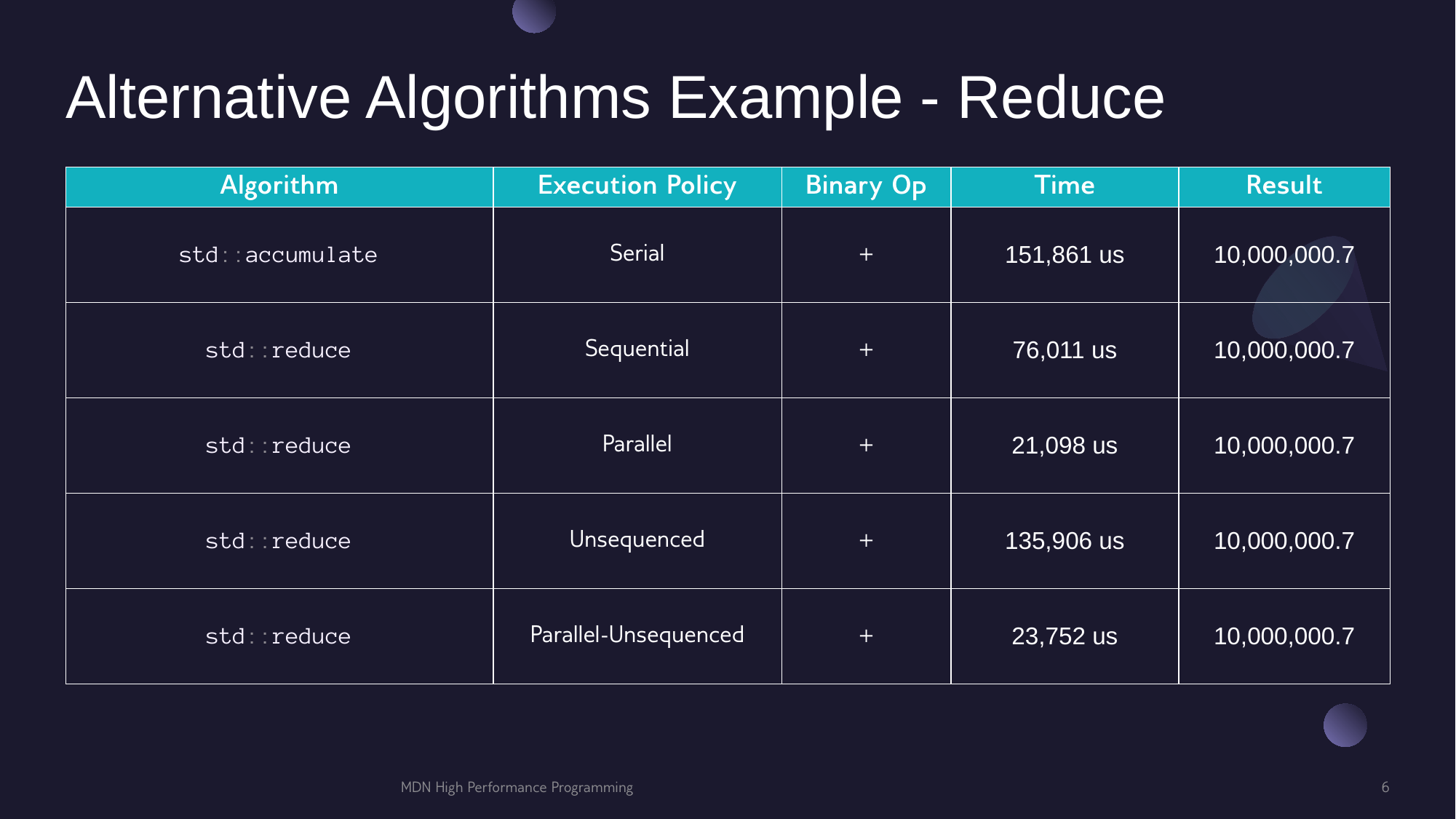

# Alternative Algorithms Example - Reduce
| Algorithm | Execution Policy | Binary Op | Time | Result |
| --- | --- | --- | --- | --- |
| std::accumulate | Serial | + | 151,861 us | 10,000,000.7 |
| std::reduce | Sequential | + | 76,011 us | 10,000,000.7 |
| std::reduce | Parallel | + | 21,098 us | 10,000,000.7 |
| std::reduce | Unsequenced | + | 135,906 us | 10,000,000.7 |
| std::reduce | Parallel-Unsequenced | + | 23,752 us | 10,000,000.7 |

MDN High Performance Programming
6